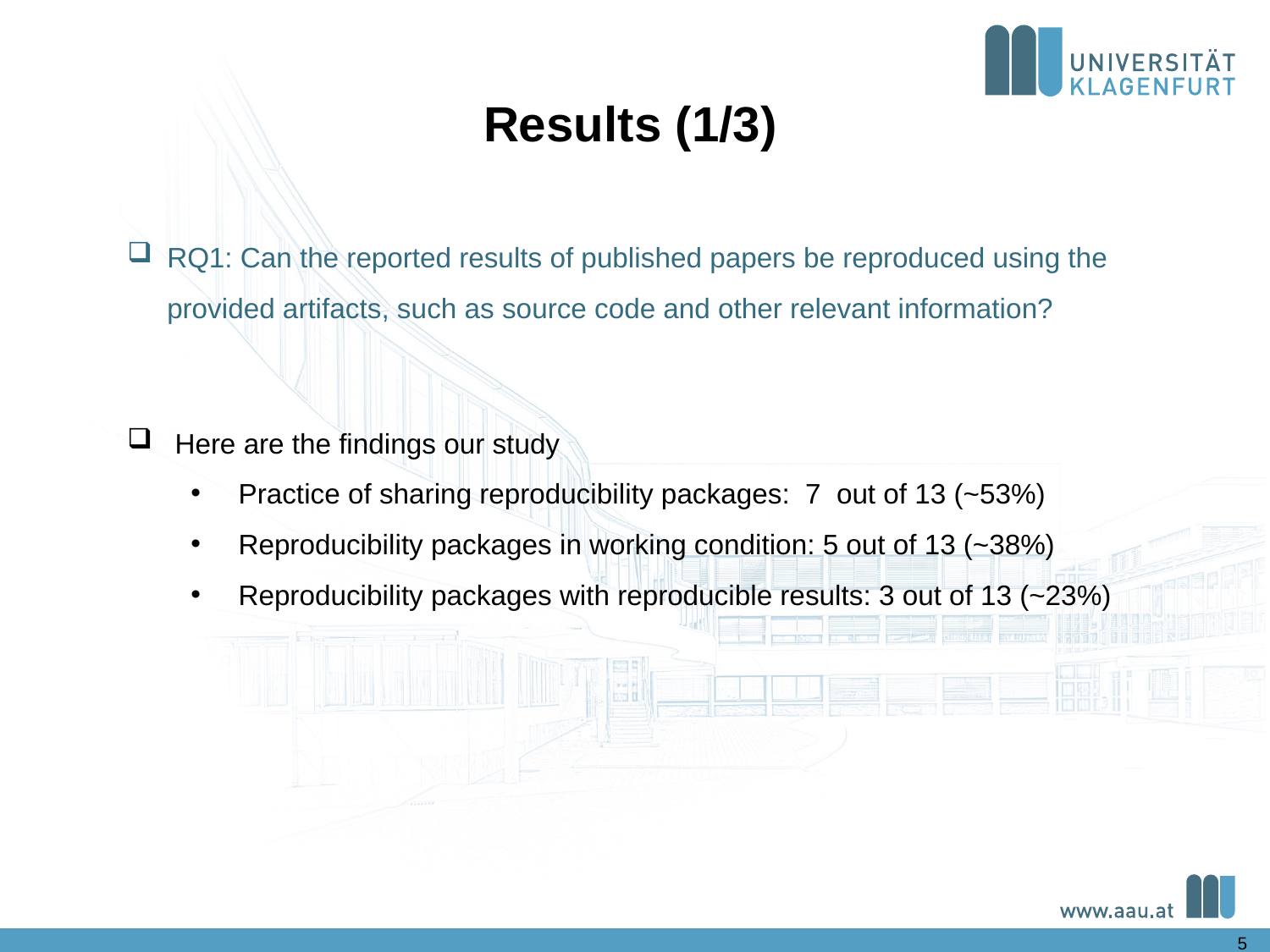

Results (1/3)
RQ1: Can the reported results of published papers be reproduced using the provided artifacts, such as source code and other relevant information?

Here are the findings our study
Practice of sharing reproducibility packages:  7  out of 13 (~53%)
Reproducibility packages in working condition: 5 out of 13 (~38%)
Reproducibility packages with reproducible results: 3 out of 13 (~23%)

5